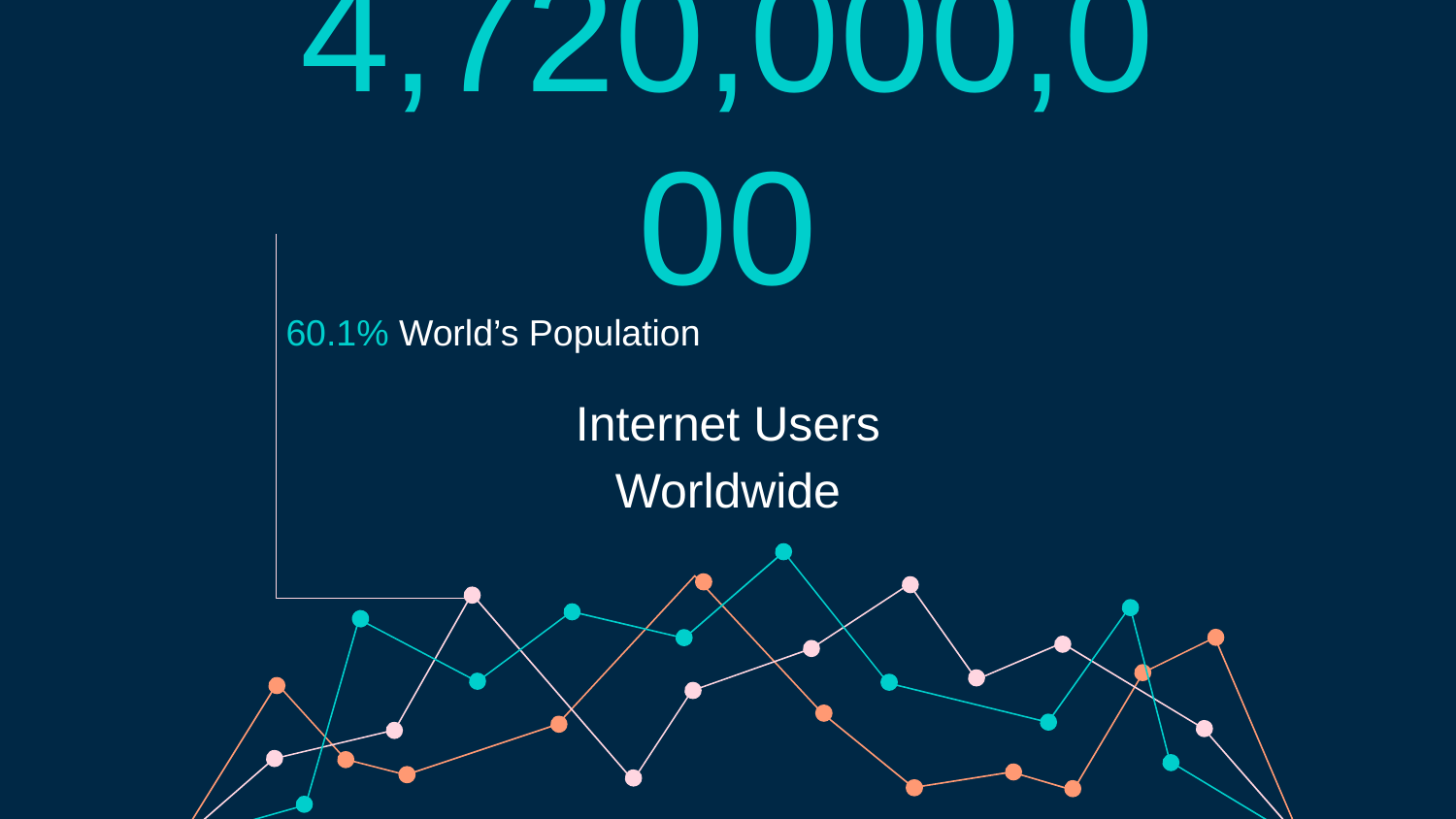

# 4,720,000,000
60.1% World’s Population
Internet Users Worldwide